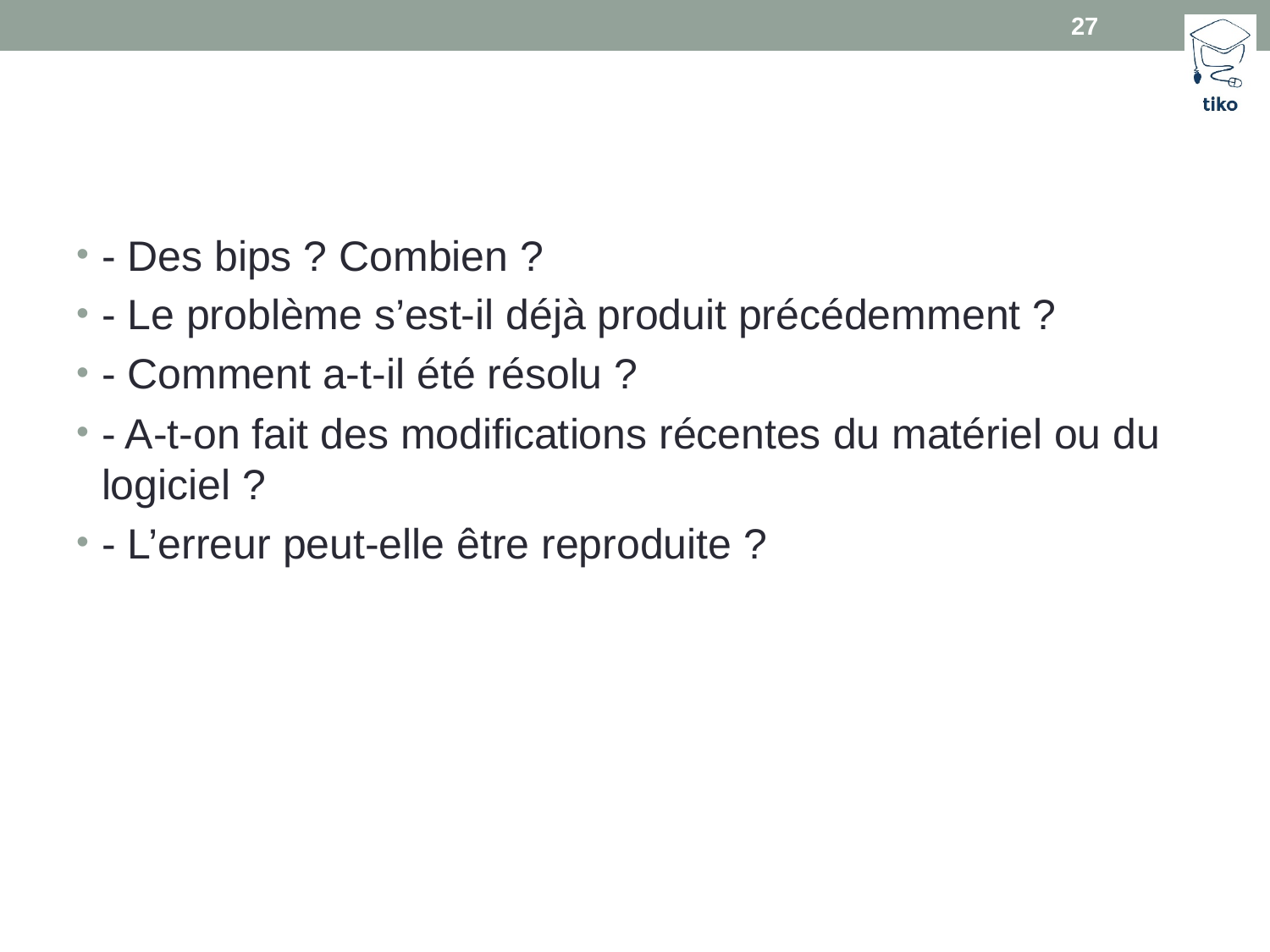

27
#
- Des bips ? Combien ?
- Le problème s’est-il déjà produit précédemment ?
- Comment a-t-il été résolu ?
- A-t-on fait des modifications récentes du matériel ou du logiciel ?
- L’erreur peut-elle être reproduite ?